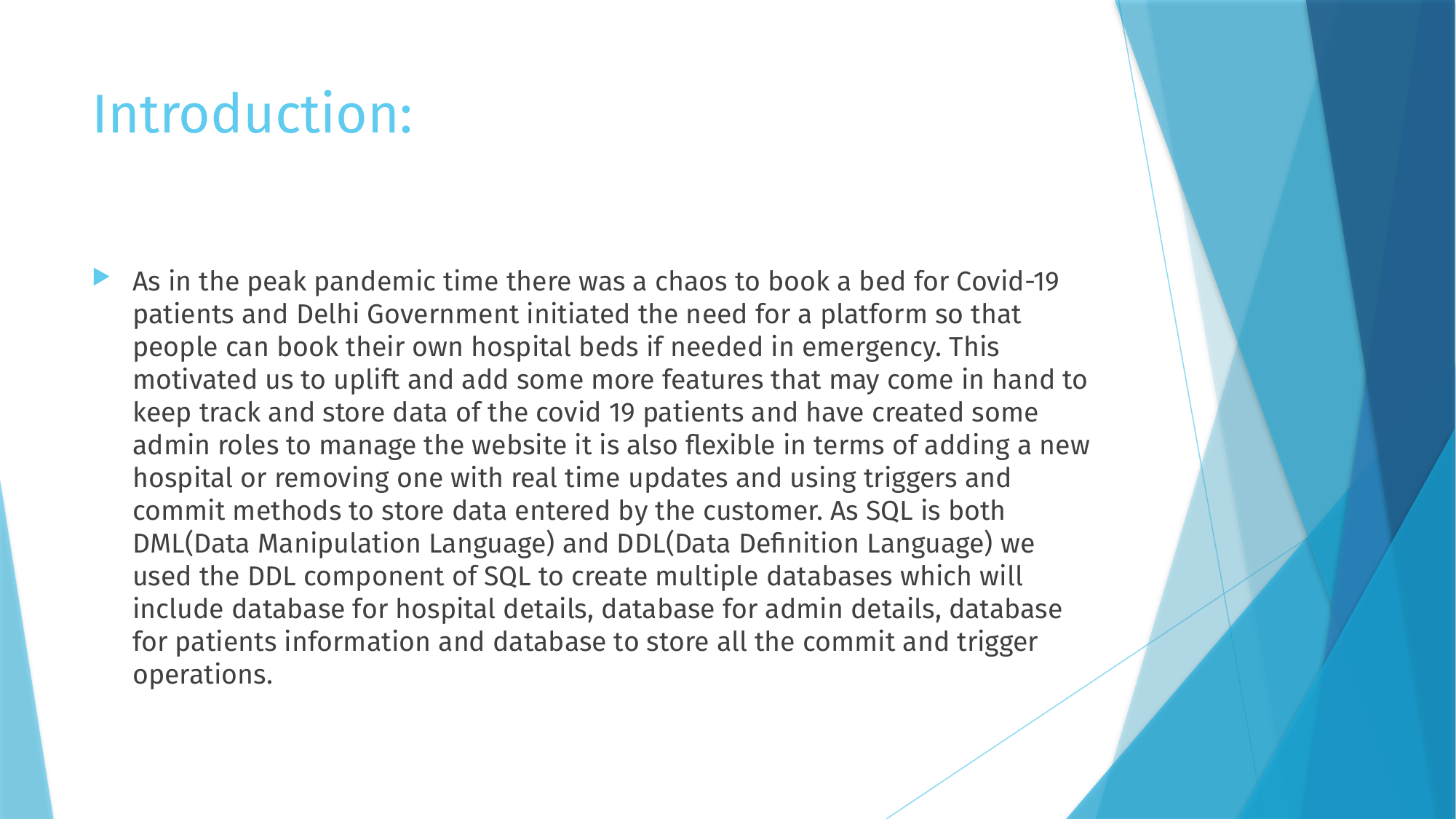

# Introduction:
As in the peak pandemic time there was a chaos to book a bed for Covid-19 patients and Delhi Government initiated the need for a platform so that people can book their own hospital beds if needed in emergency. This motivated us to uplift and add some more features that may come in hand to keep track and store data of the covid 19 patients and have created some admin roles to manage the website it is also flexible in terms of adding a new hospital or removing one with real time updates and using triggers and commit methods to store data entered by the customer. As SQL is both DML(Data Manipulation Language) and DDL(Data Definition Language) we used the DDL component of SQL to create multiple databases which will include database for hospital details, database for admin details, database for patients information and database to store all the commit and trigger operations.